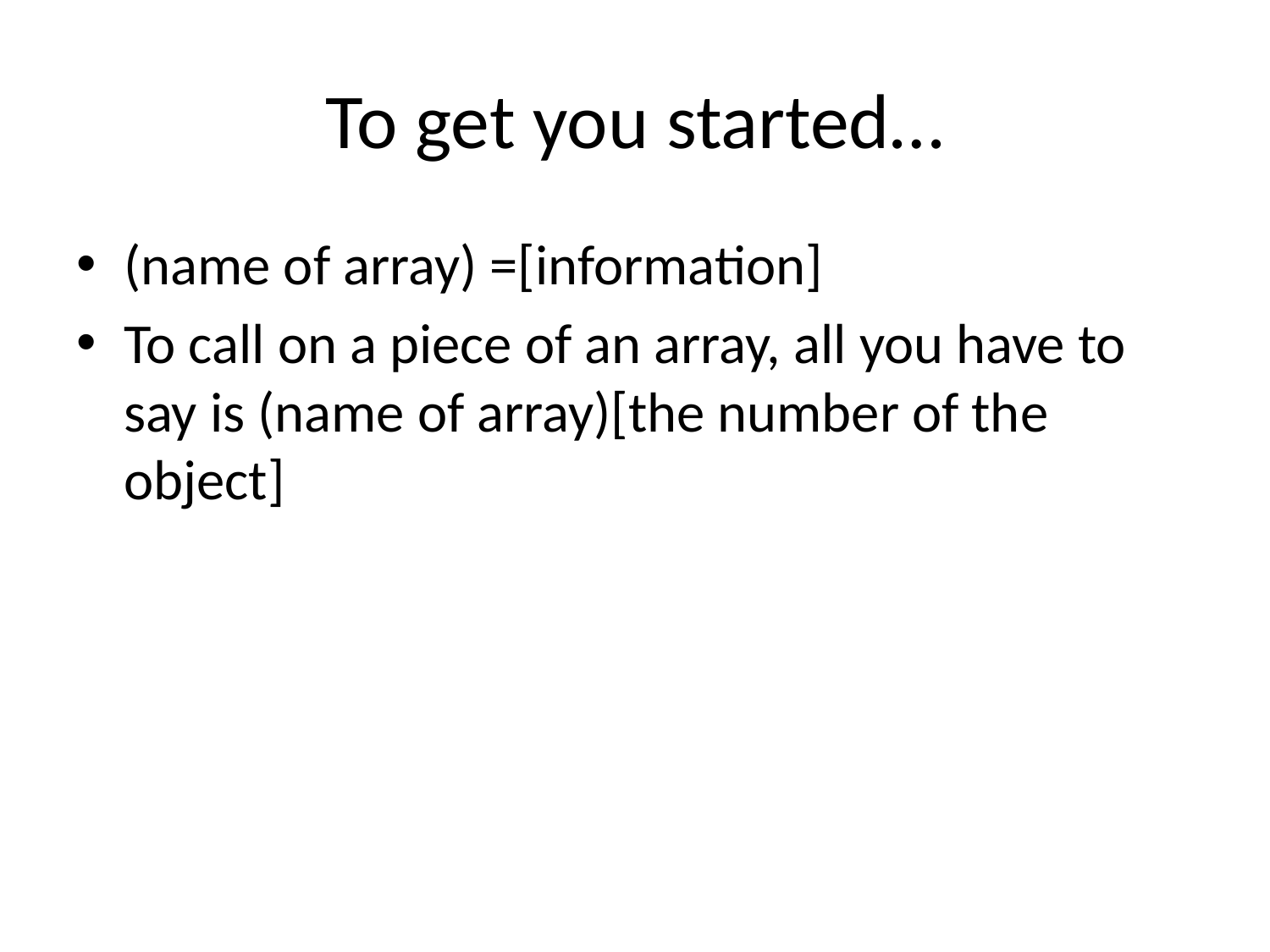

# To get you started…
(name of array) =[information]
To call on a piece of an array, all you have to say is (name of array)[the number of the object]